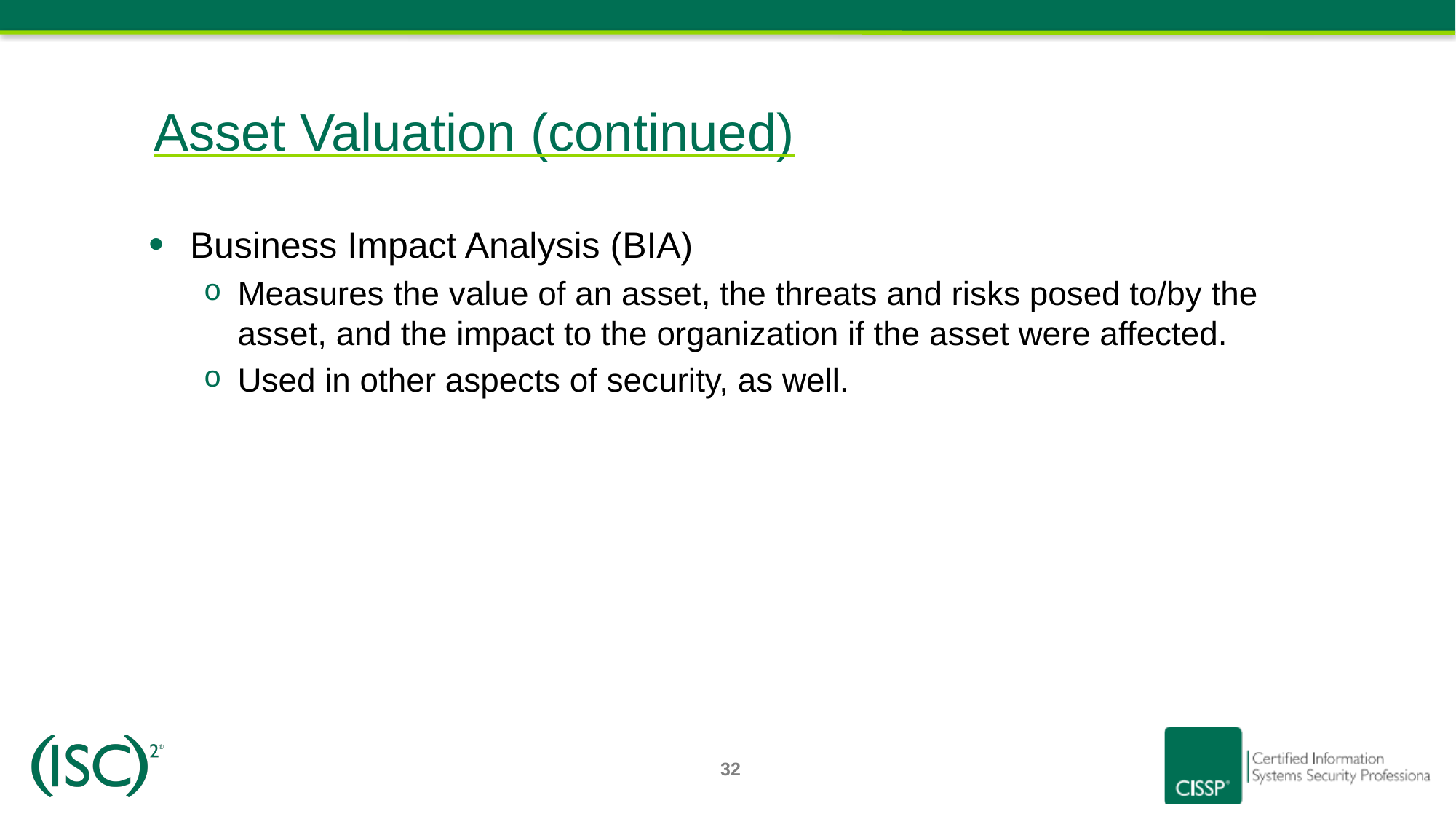

# Asset Valuation (continued)
Business Impact Analysis (BIA)
Measures the value of an asset, the threats and risks posed to/by the asset, and the impact to the organization if the asset were affected.
Used in other aspects of security, as well.